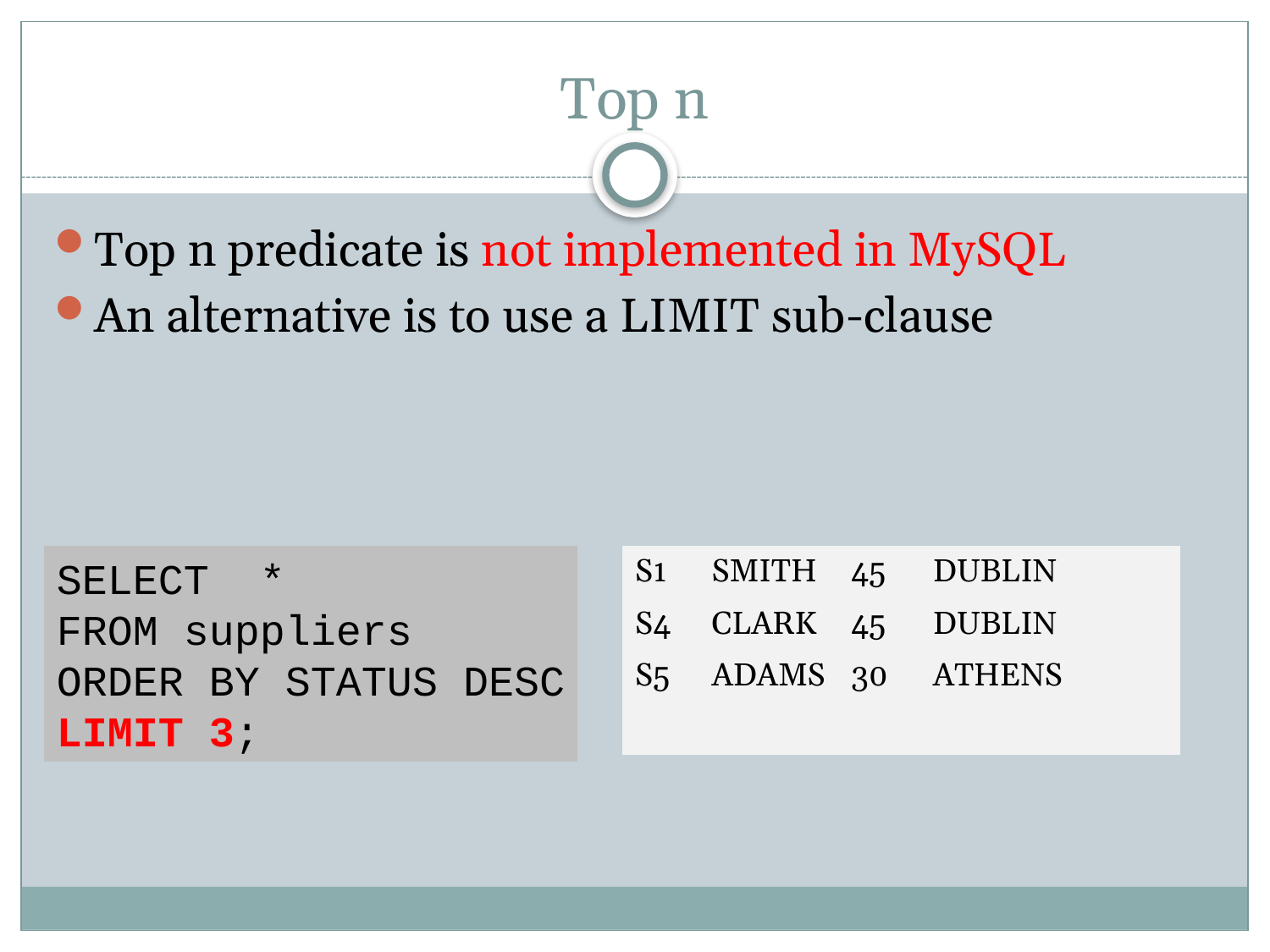

# Top n
Top n predicate is not implemented in MySQL
An alternative is to use a LIMIT sub-clause
SELECT  *
FROM suppliers
ORDER BY STATUS DESC
LIMIT 3;
| S1 | SMITH | 45 | DUBLIN |
| --- | --- | --- | --- |
| S4 | CLARK | 45 | DUBLIN |
| S5 | ADAMS | 30 | ATHENS |
|  |  |  |  |